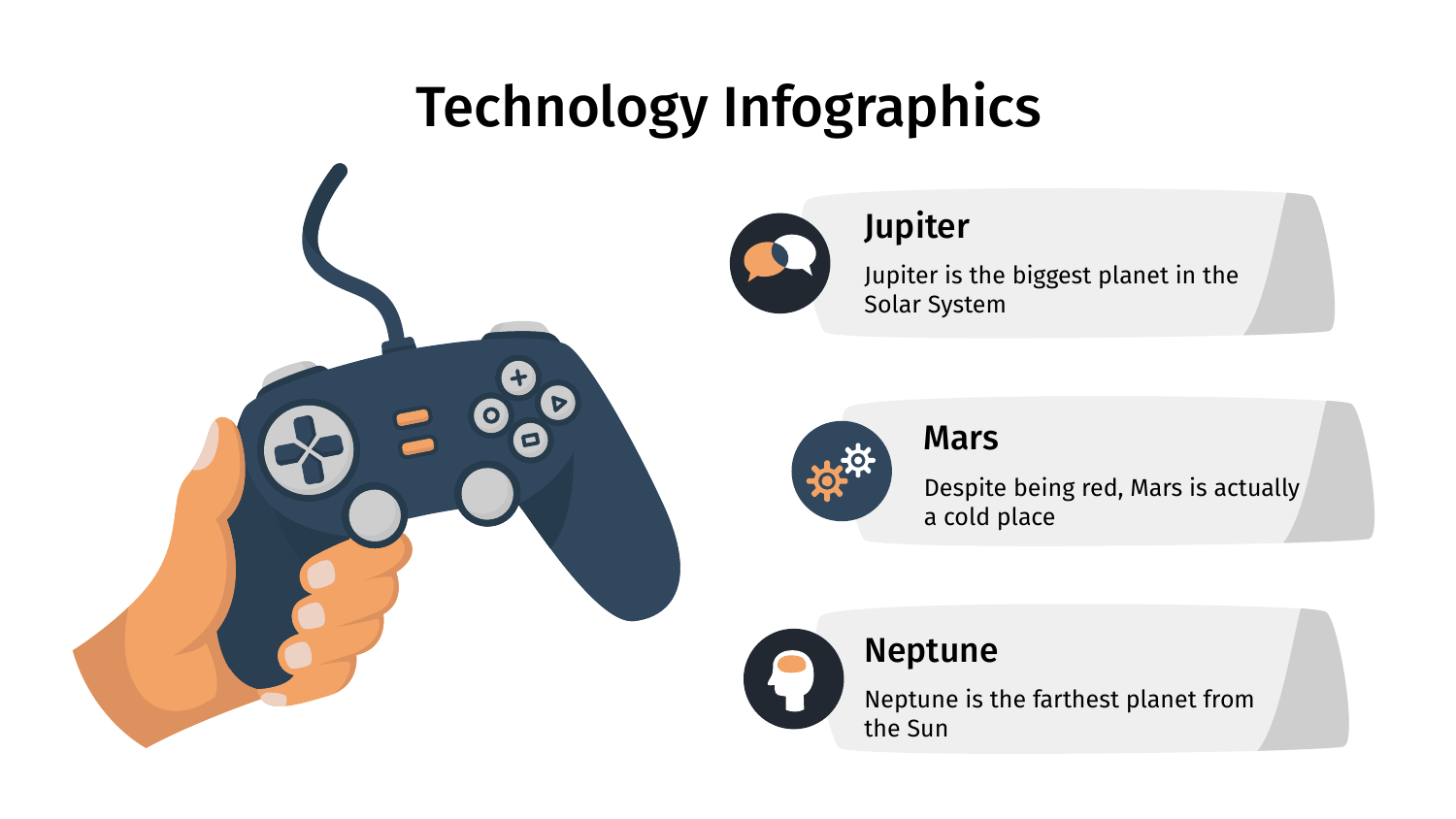

Technology Infographics

Jupiter

Jupiter is the biggest planet in the Solar System

Mars

Despite being red, Mars is actually a cold place

Neptune

Neptune is the farthest planet from the Sun